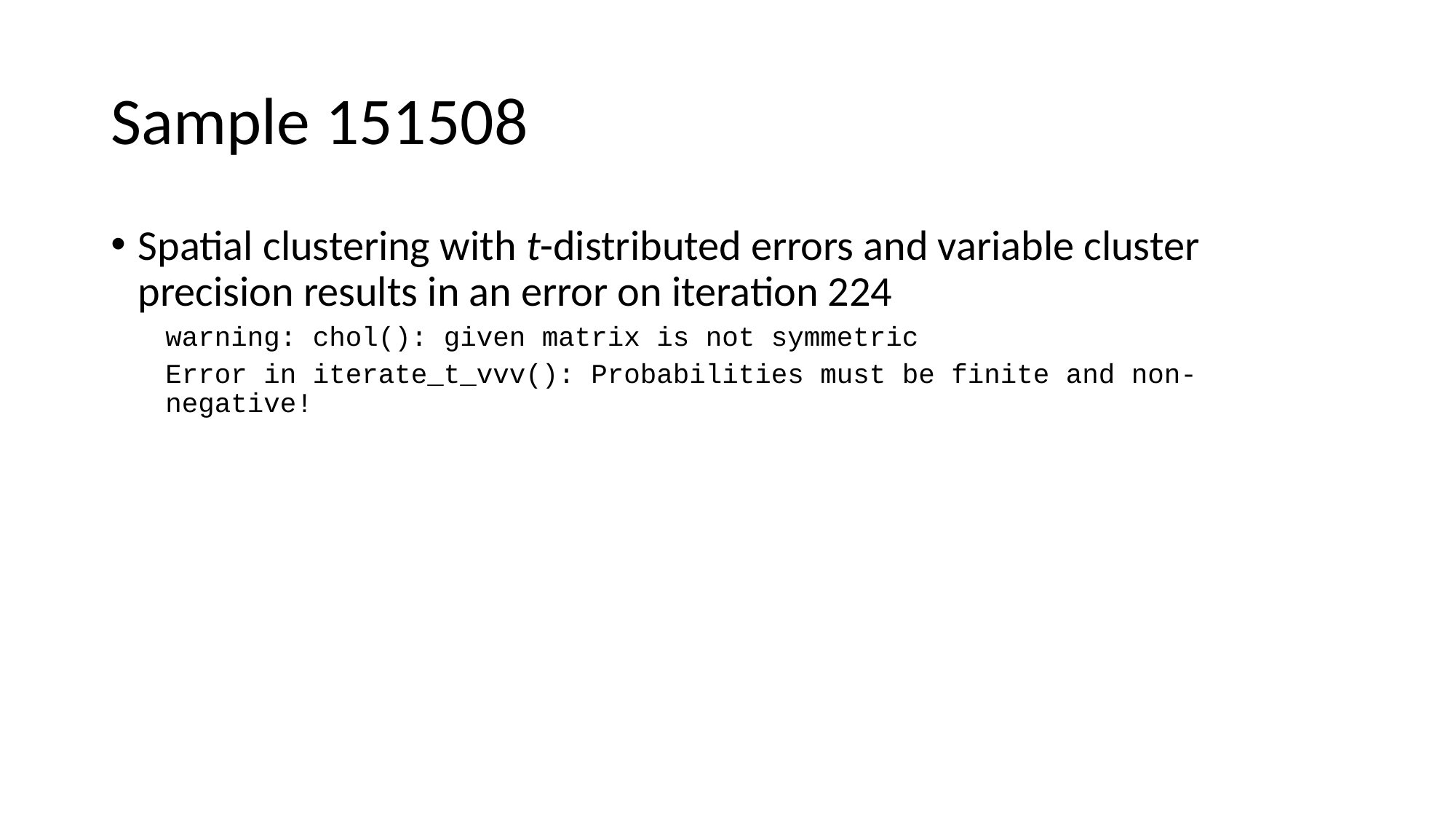

# Sample 151508
Spatial clustering with t-distributed errors and variable cluster precision results in an error on iteration 224
warning: chol(): given matrix is not symmetric
Error in iterate_t_vvv(): Probabilities must be finite and non-negative!